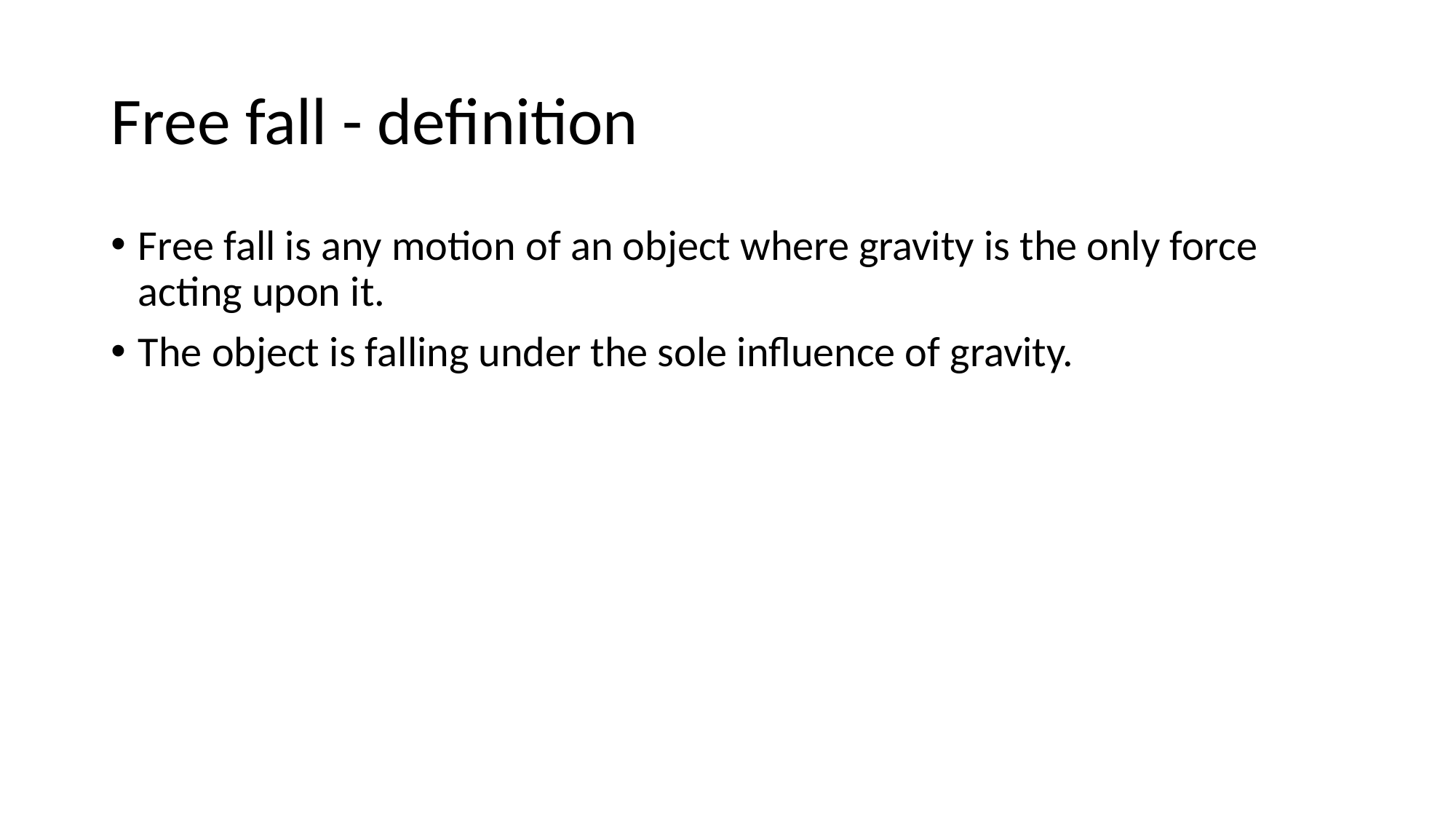

# Free fall - definition
Free fall is any motion of an object where gravity is the only force acting upon it.
The object is falling under the sole influence of gravity.